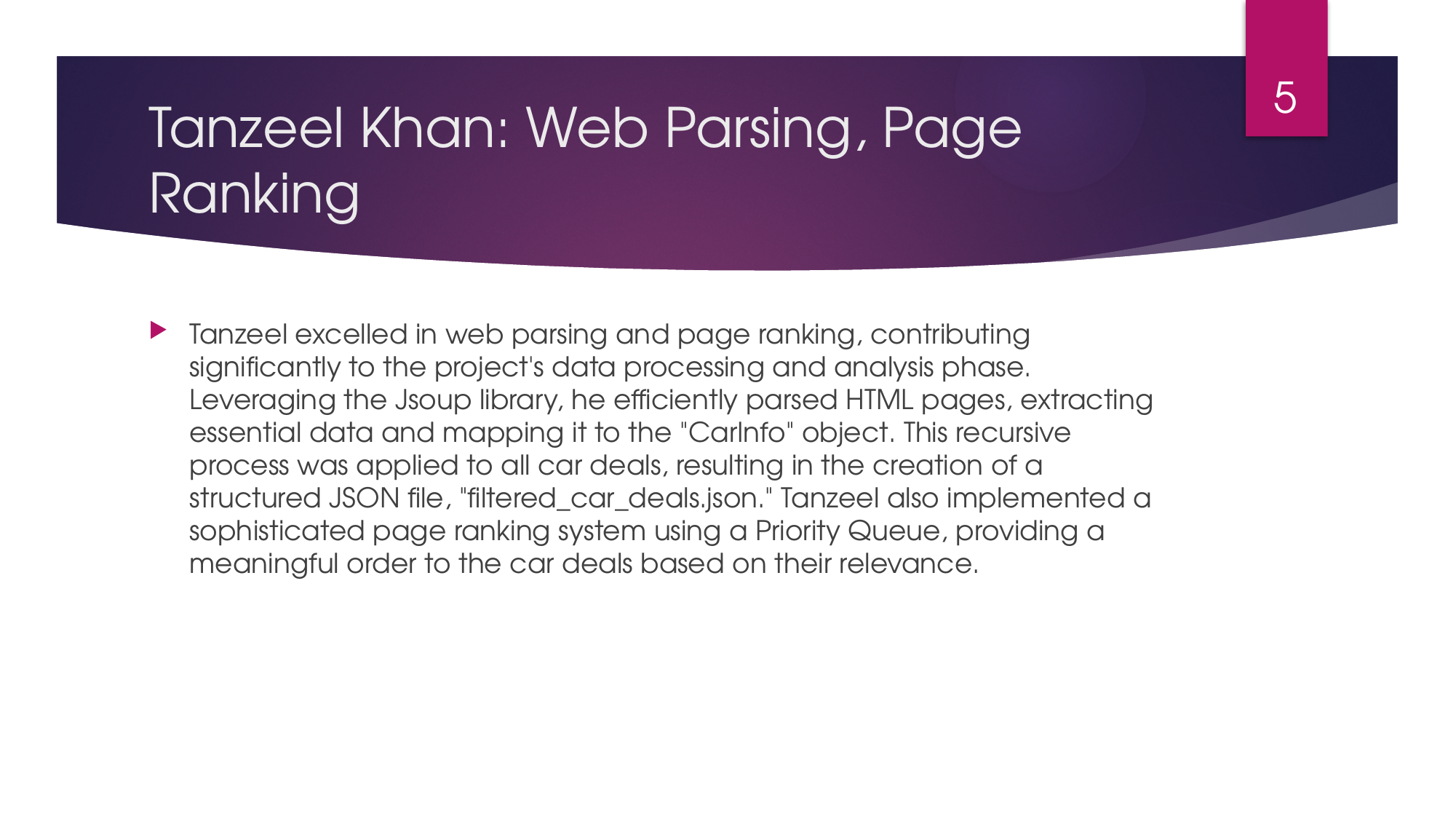

5
# Tanzeel Khan: Web Parsing, Page Ranking
Tanzeel excelled in web parsing and page ranking, contributing significantly to the project's data processing and analysis phase. Leveraging the Jsoup library, he efficiently parsed HTML pages, extracting essential data and mapping it to the "CarInfo" object. This recursive process was applied to all car deals, resulting in the creation of a structured JSON file, "filtered_car_deals.json." Tanzeel also implemented a sophisticated page ranking system using a Priority Queue, providing a meaningful order to the car deals based on their relevance.